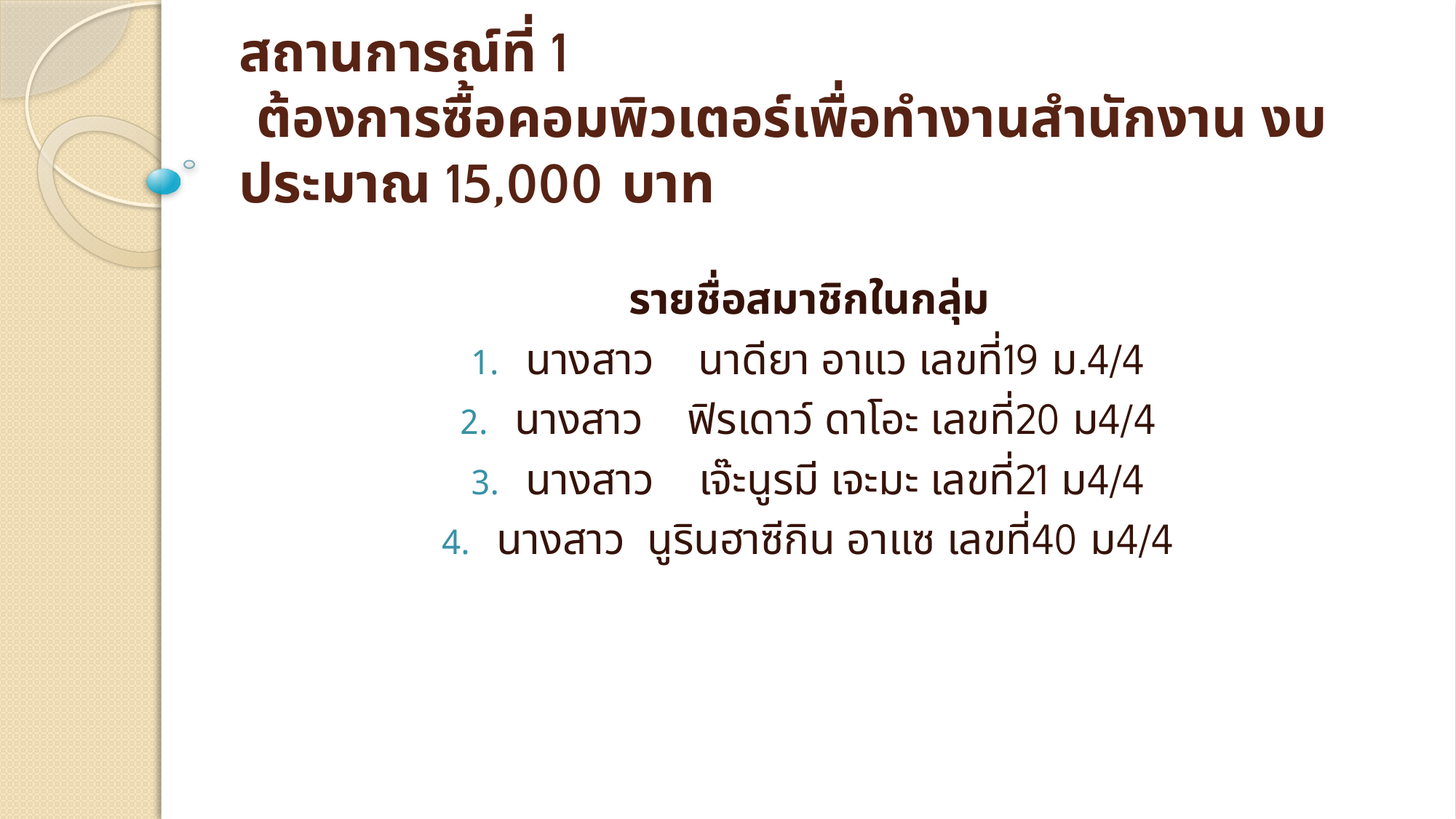

# สถานการณ์ที่ 1  ต้องการซื้อคอมพิวเตอร์เพื่อทำงานสำนักงาน งบประมาณ 15,000 บาท
รายชื่อสมาชิกในกลุ่ม
นางสาว    นาดียา อาแว เลขที่19 ม.4/4
นางสาว    ฟิรเดาว์ ดาโอะ เลขที่20 ม4/4
นางสาว    เจ๊ะนูรมี เจะมะ เลขที่21 ม4/4
นางสาว  นูรินฮาซีกิน อาแซ เลขที่40 ม4/4